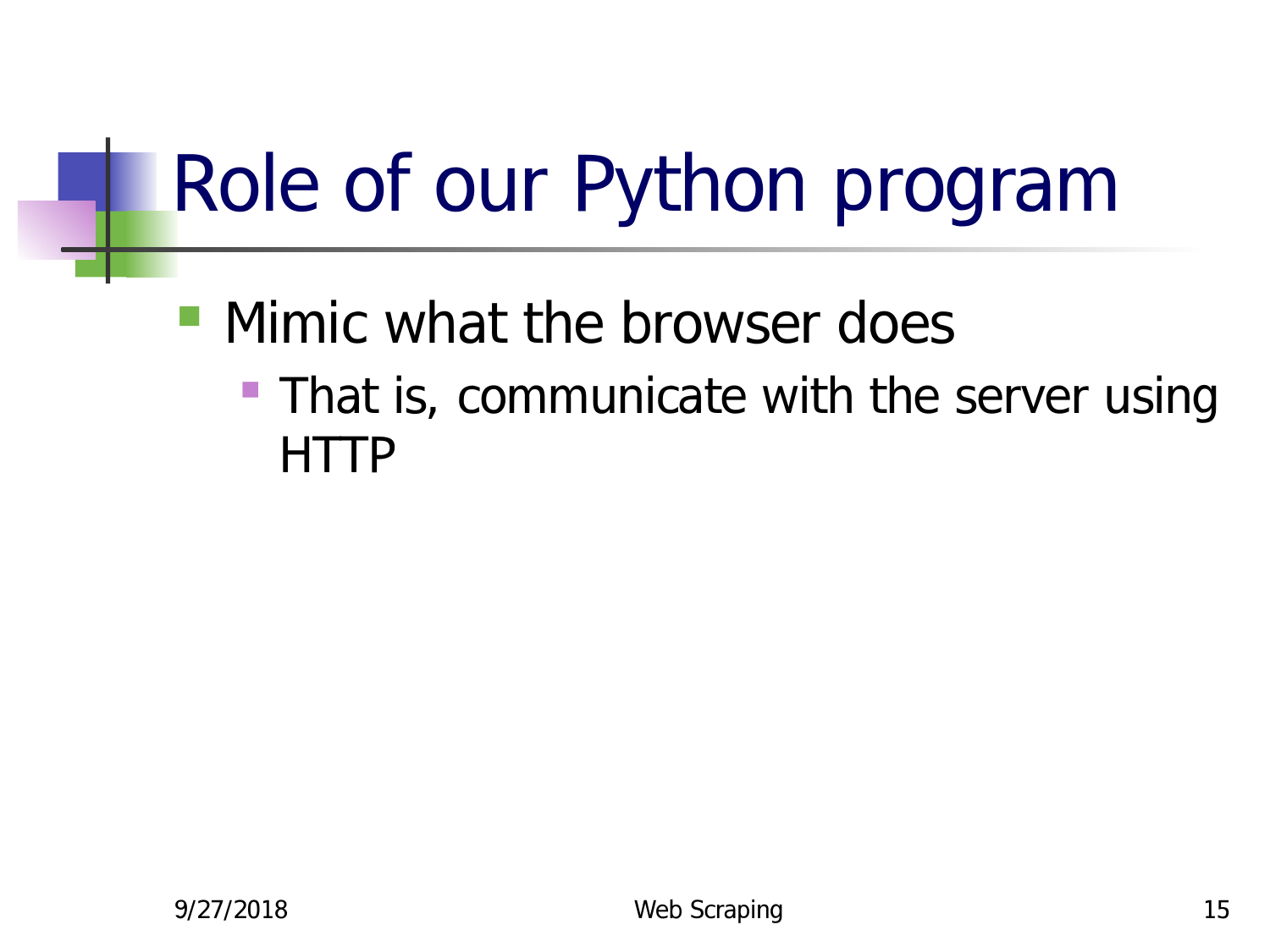

# Role of our Python program
Mimic what the browser does
That is, communicate with the server using HTTP
9/27/2018
Web Scraping
15